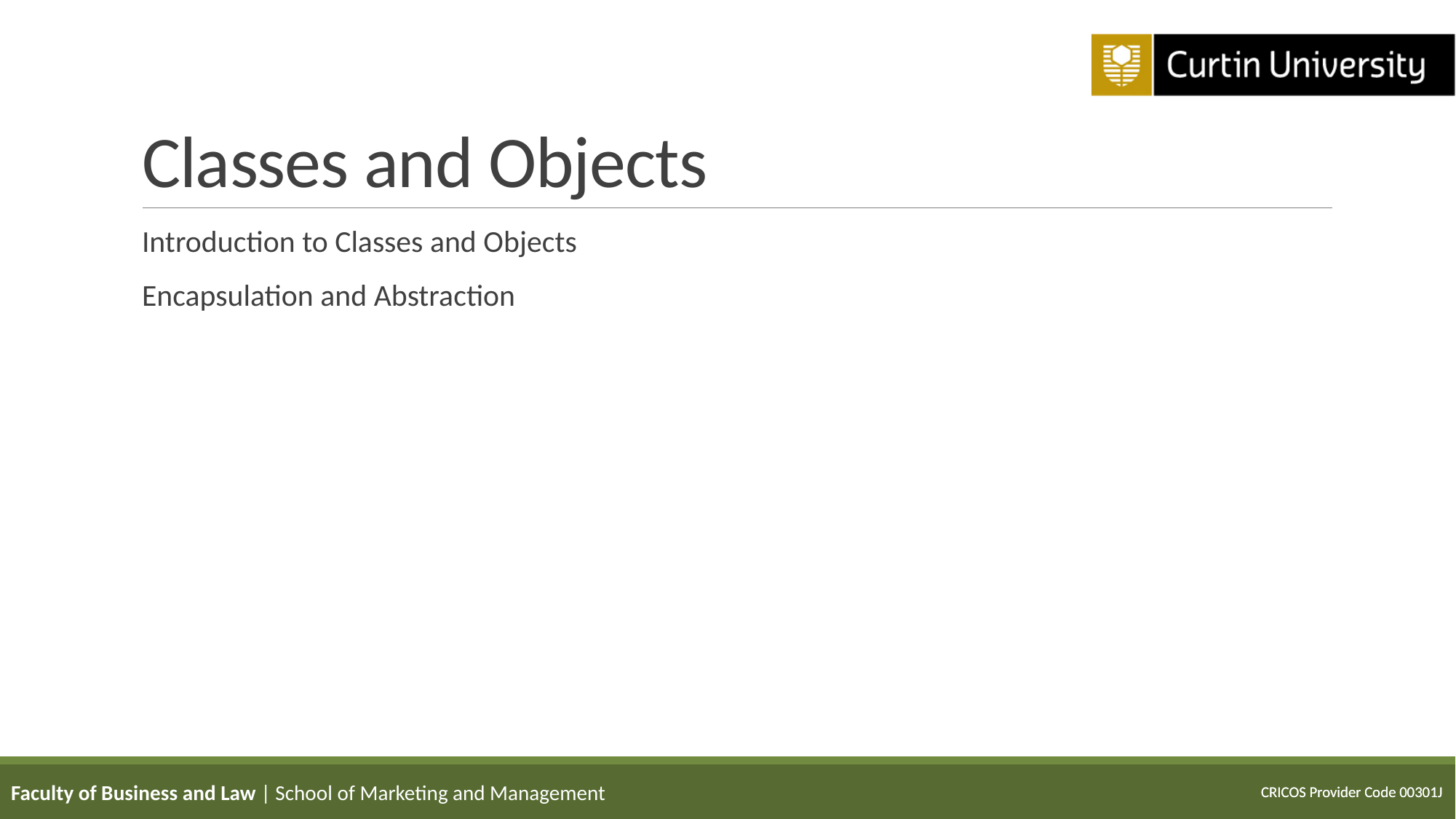

# Classes and Objects
Introduction to Classes and Objects
Encapsulation and Abstraction
Faculty of Business and Law | School of Marketing and Management